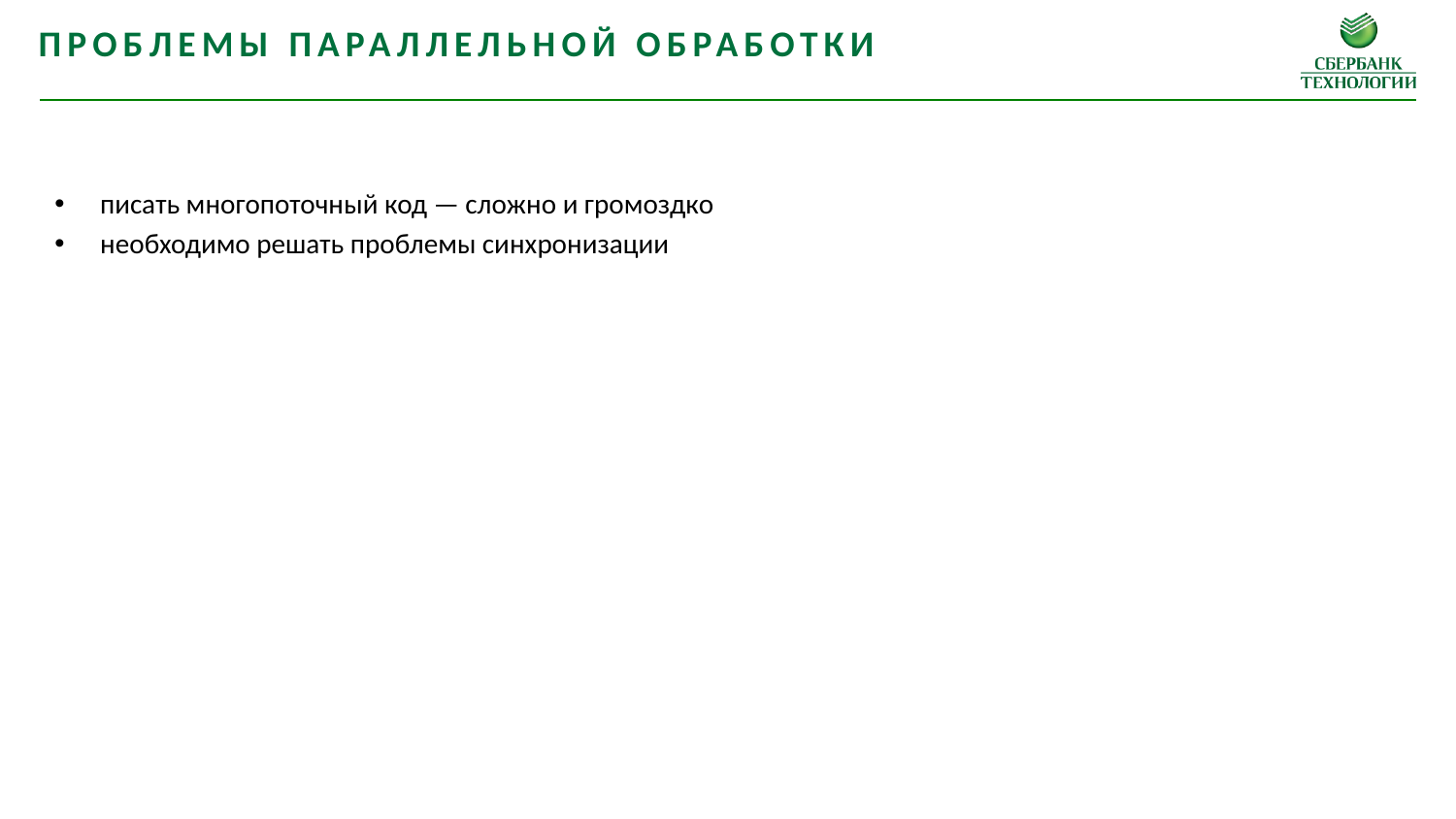

Проблемы параллельной обработки

писать многопоточный код — сложно и громоздко
необходимо решать проблемы синхронизации